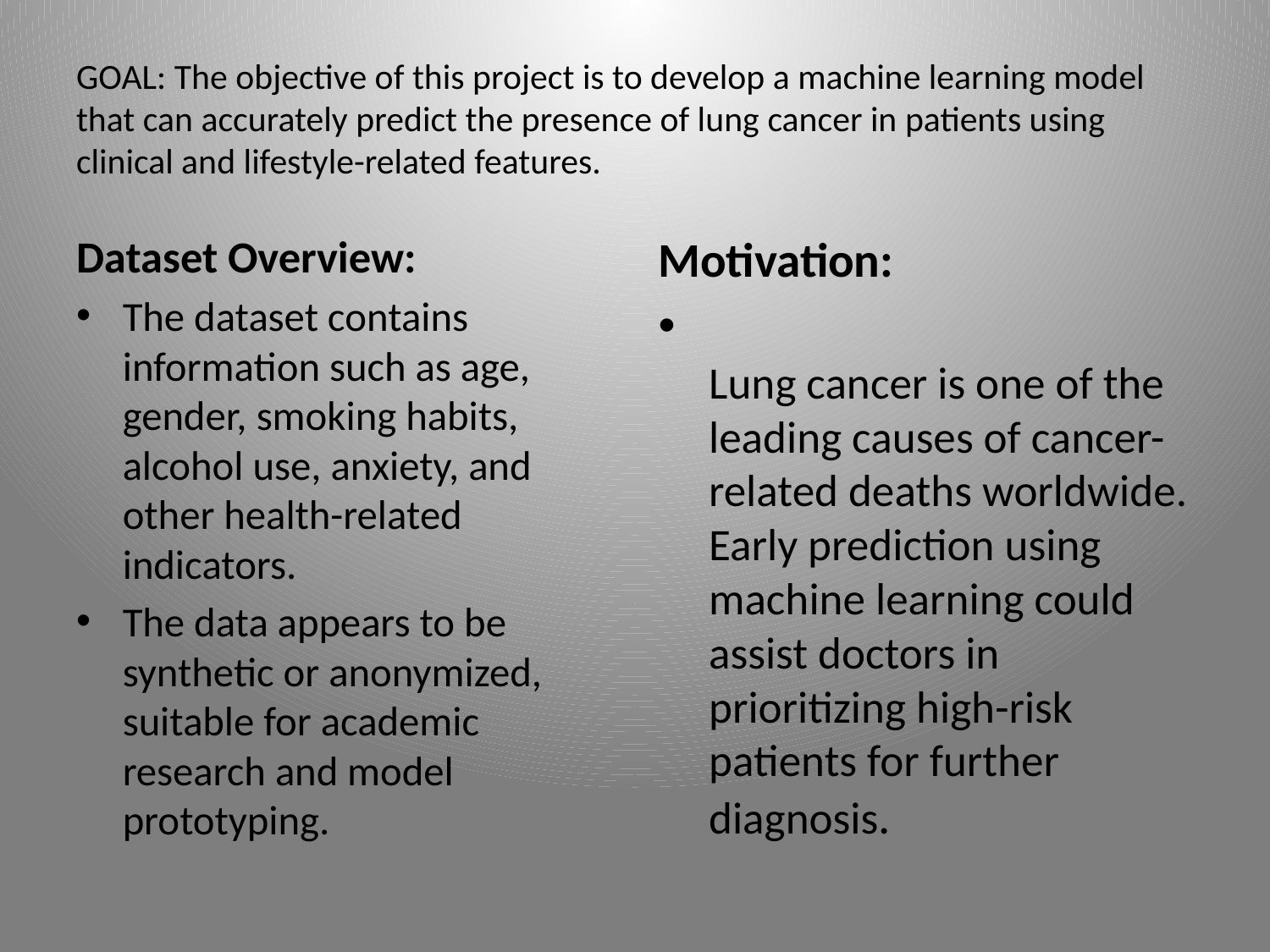

# GOAL: The objective of this project is to develop a machine learning model that can accurately predict the presence of lung cancer in patients using clinical and lifestyle-related features.
Dataset Overview:
The dataset contains information such as age, gender, smoking habits, alcohol use, anxiety, and other health-related indicators.
The data appears to be synthetic or anonymized, suitable for academic research and model prototyping.

Motivation:
Lung cancer is one of the leading causes of cancer-related deaths worldwide. Early prediction using machine learning could assist doctors in prioritizing high-risk patients for further diagnosis.